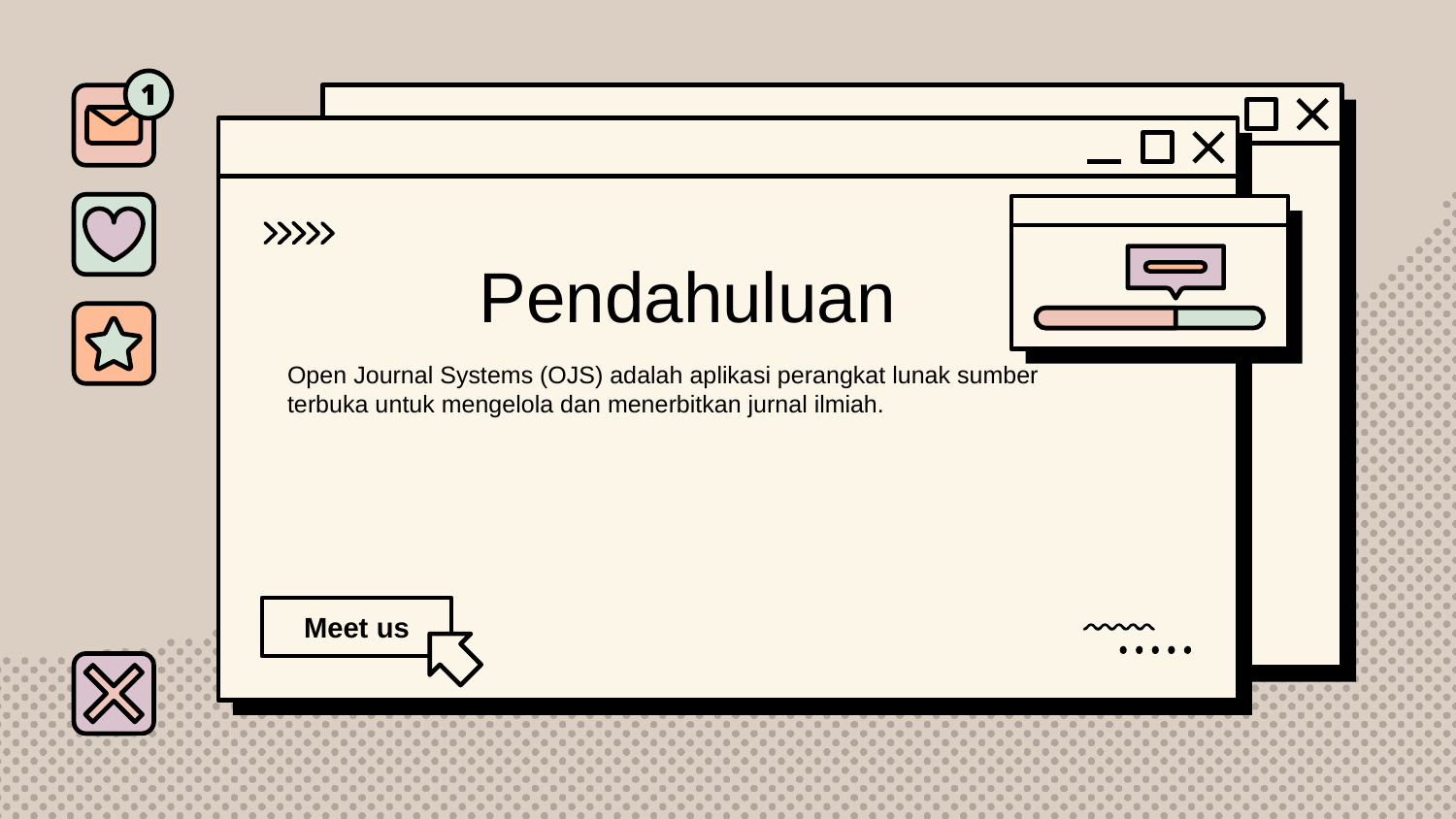

# Pendahuluan

Open Journal Systems (OJS) adalah aplikasi perangkat lunak sumber terbuka untuk mengelola dan menerbitkan jurnal ilmiah.
Meet us